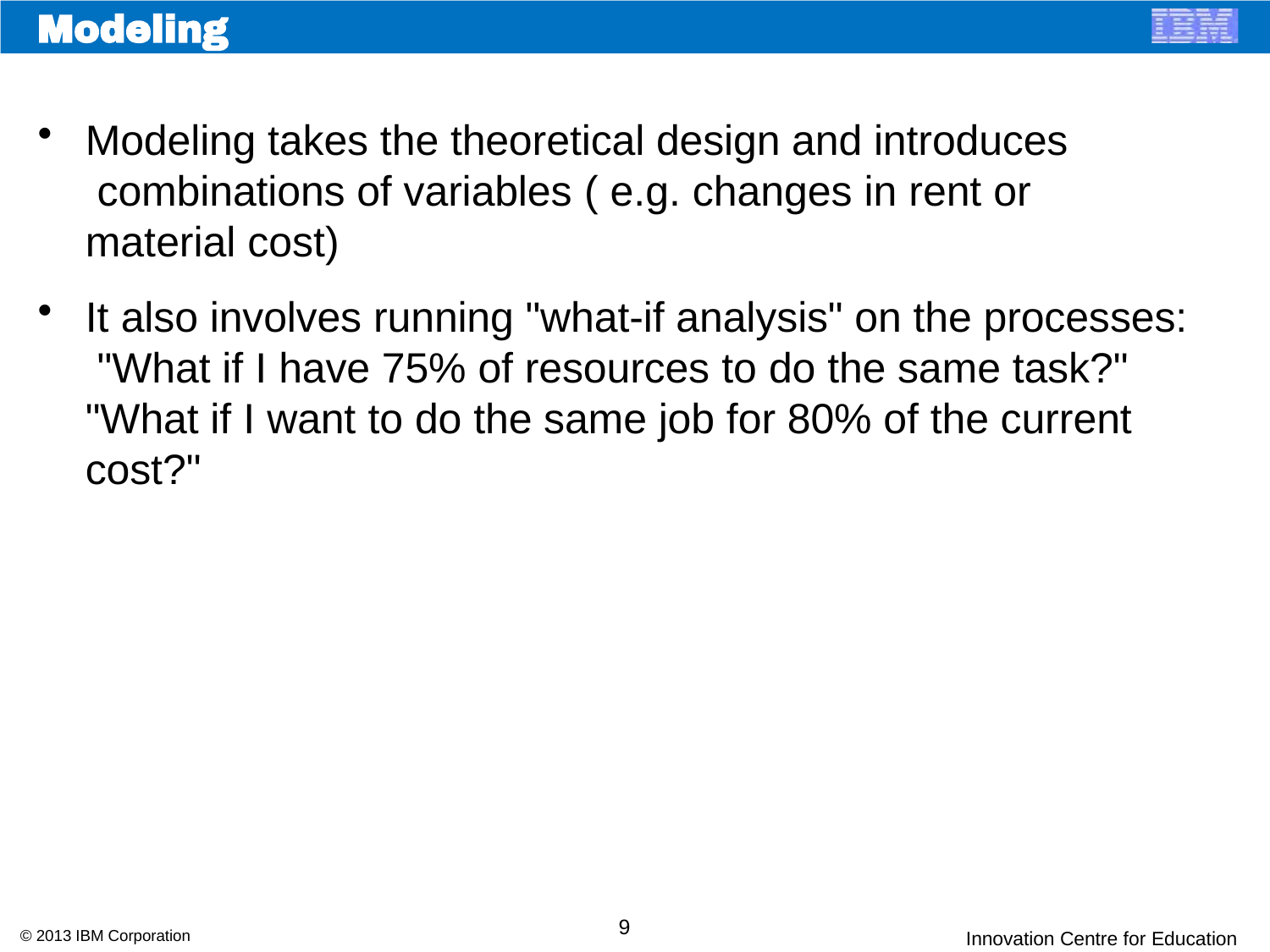

# Modeling
Modeling takes the theoretical design and introduces  combinations of variables ( e.g. changes in rent or material cost)
It also involves running "what-if analysis" on the processes:  "What if I have 75% of resources to do the same task?"  "What if I want to do the same job for 80% of the current  cost?"
9
© 2013 IBM Corporation
Innovation Centre for Education